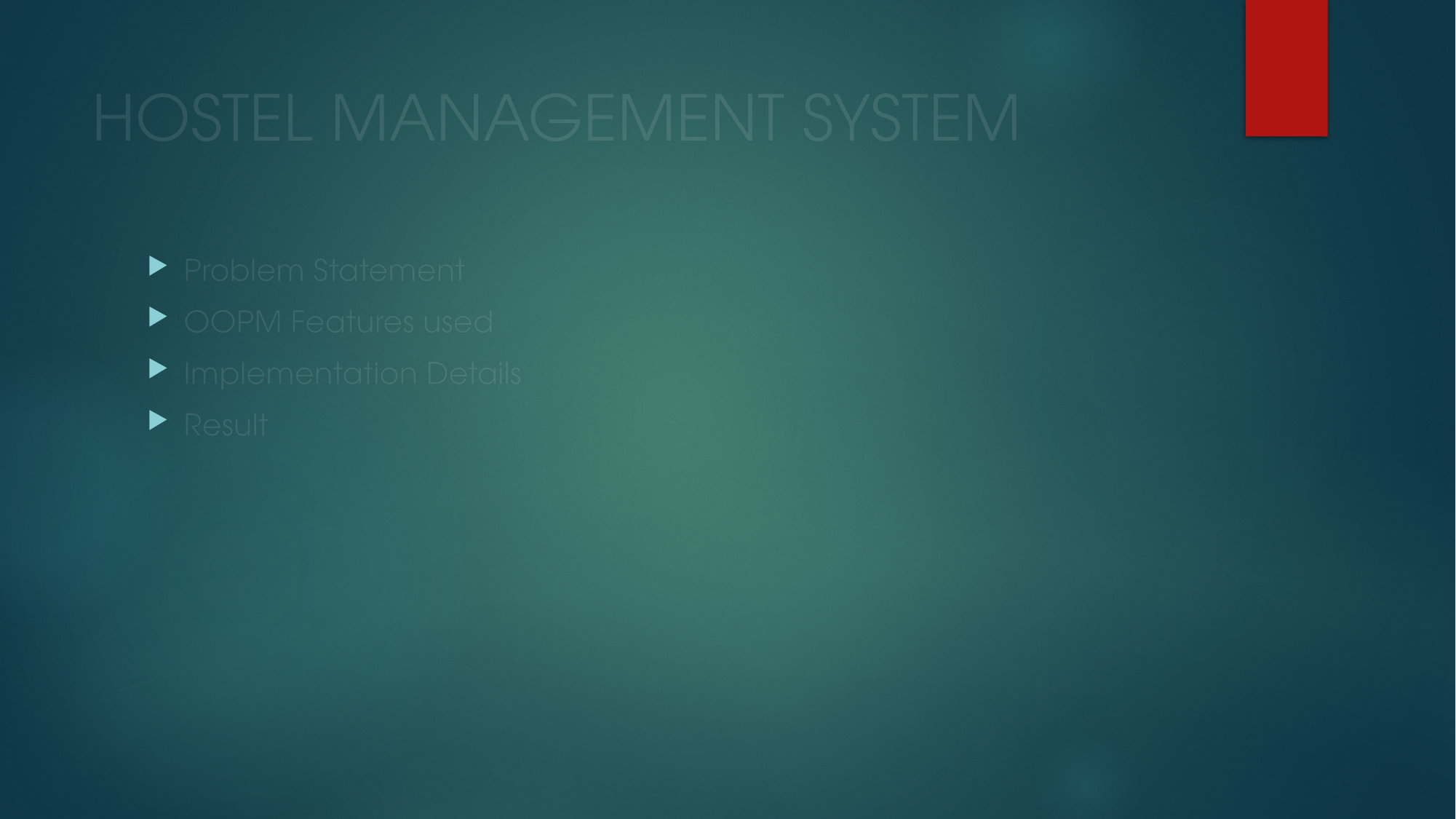

# HOSTEL MANAGEMENT SYSTEM
Problem Statement
OOPM Features used
Implementation Details
Result